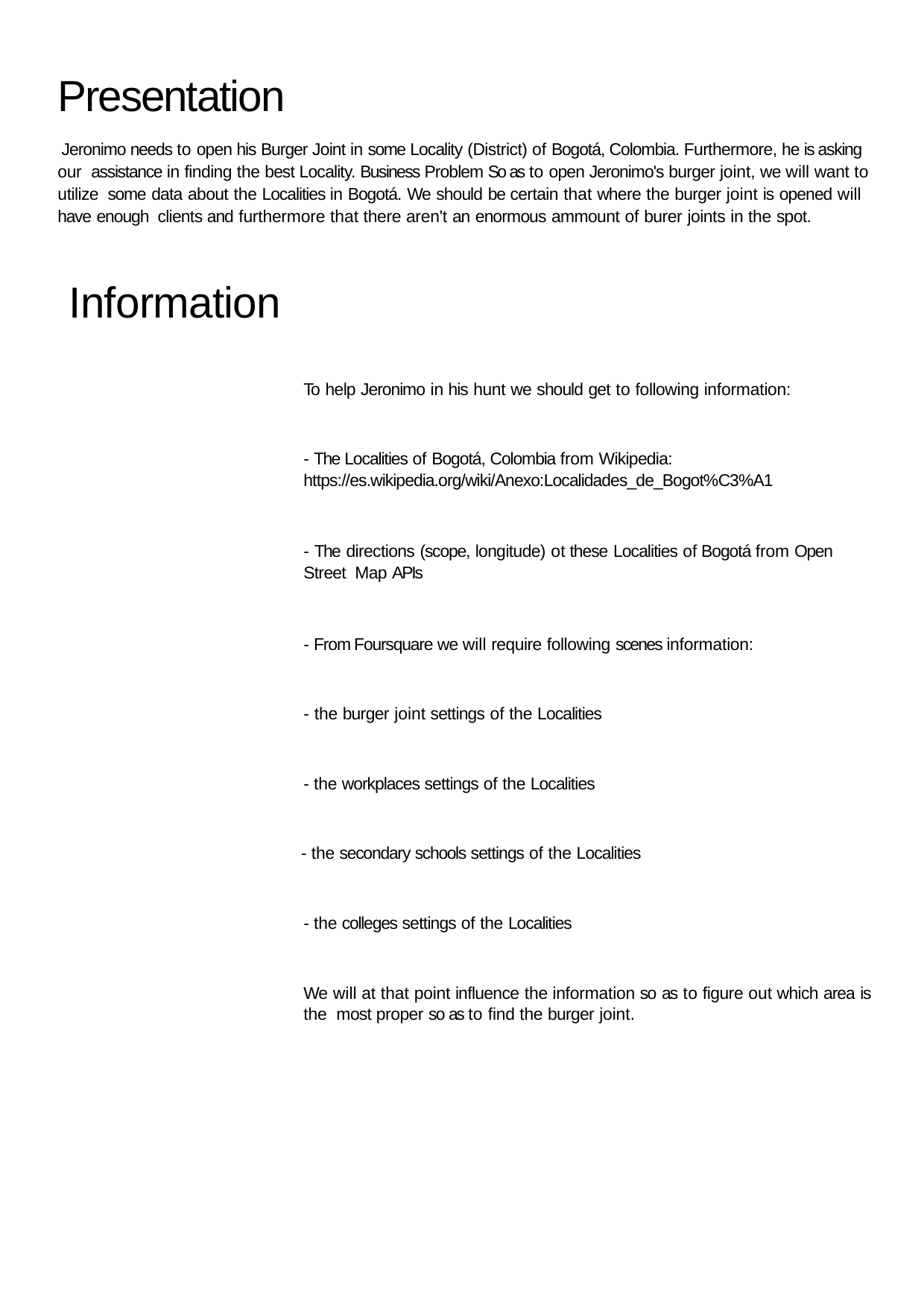

# Presentation
Jeronimo needs to open his Burger Joint in some Locality (District) of Bogotá, Colombia. Furthermore, he is asking our  assistance in finding the best Locality. Business Problem So as to open Jeronimo's burger joint, we will want to utilize  some data about the Localities in Bogotá. We should be certain that where the burger joint is opened will have enough  clients and furthermore that there aren't an enormous ammount of burer joints in the spot.
| Information |
| --- |
| To help Jeronimo in his hunt we should get to following information: |
| - The Localities of Bogotá, Colombia from Wikipedia: https://es.wikipedia.org/wiki/Anexo:Localidades\_de\_Bogot%C3%A1 |
| - The directions (scope, longitude) ot these Localities of Bogotá from Open Street Map APIs |
| - From Foursquare we will require following scenes information: |
| - the burger joint settings of the Localities |
| - the workplaces settings of the Localities |
| - the secondary schools settings of the Localities |
| - the colleges settings of the Localities |
| We will at that point influence the information so as to figure out which area is the most proper so as to find the burger joint. |